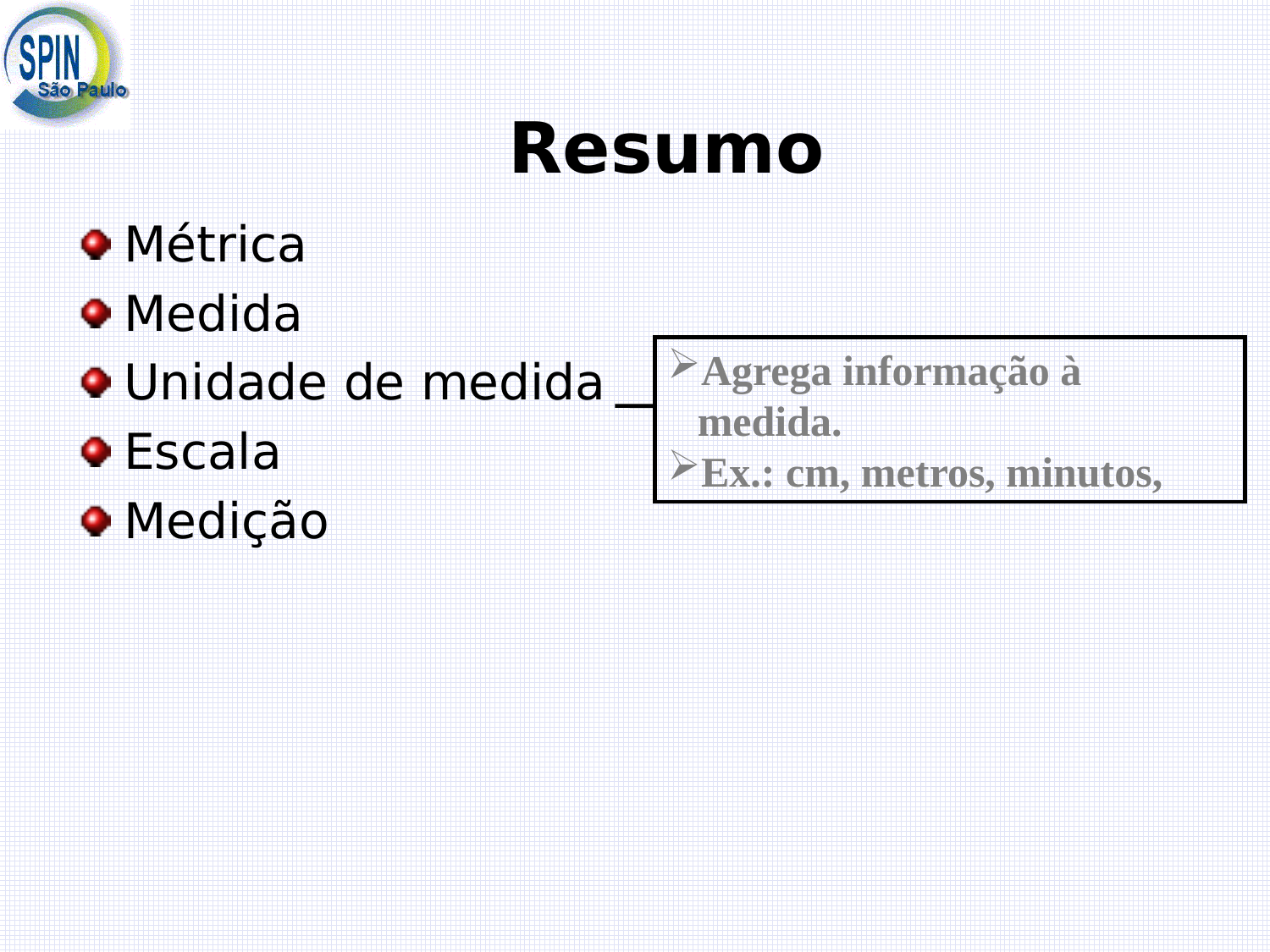

# Resumo
Métrica
Medida
Unidade de medida
Escala
Medição
Agrega informação à medida.
Ex.: cm, metros, minutos,